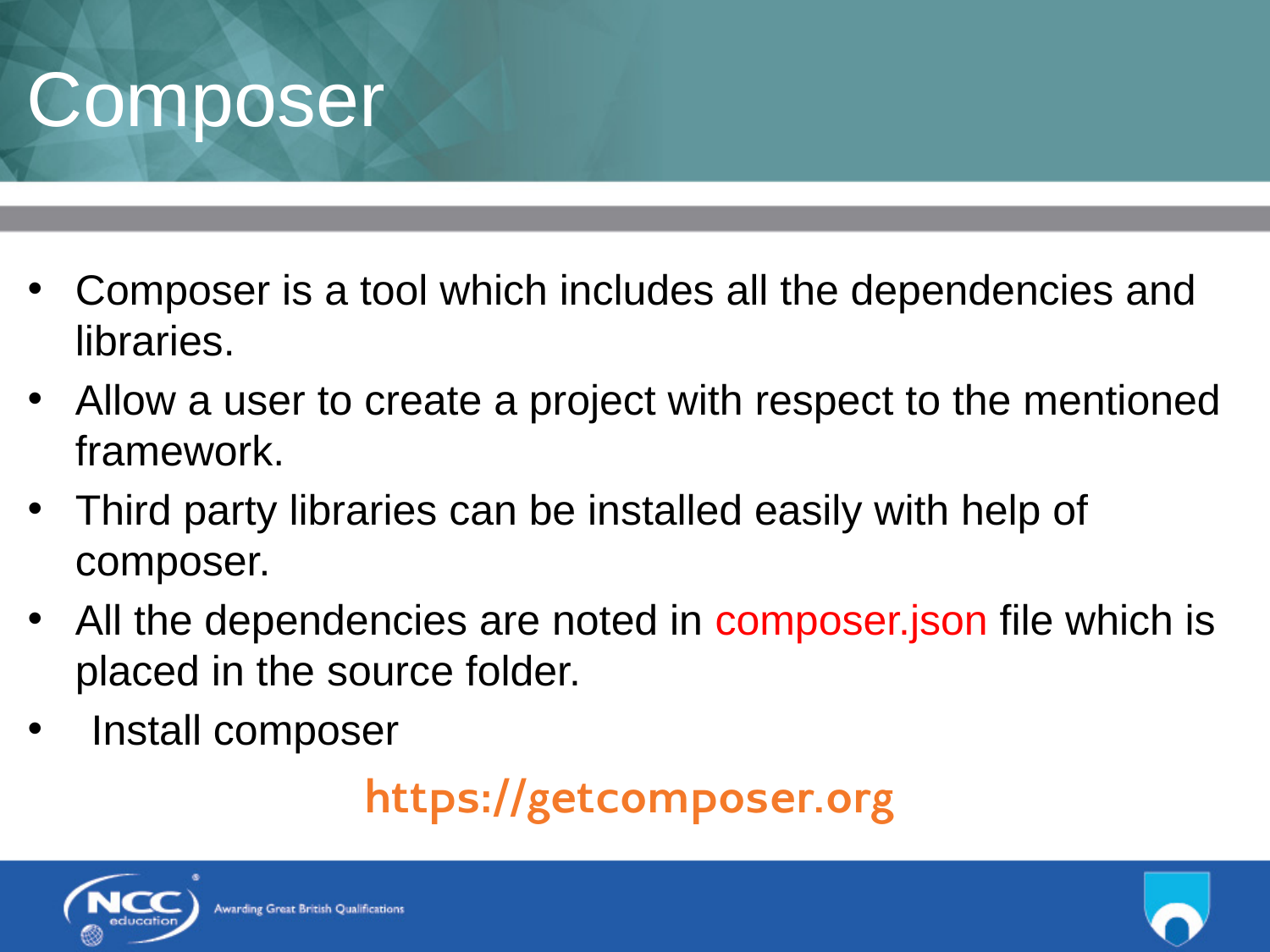

# Composer
Composer is a tool which includes all the dependencies and libraries.
Allow a user to create a project with respect to the mentioned framework.
Third party libraries can be installed easily with help of composer.
All the dependencies are noted in composer.json file which is placed in the source folder.
Install composer
https://getcomposer.org